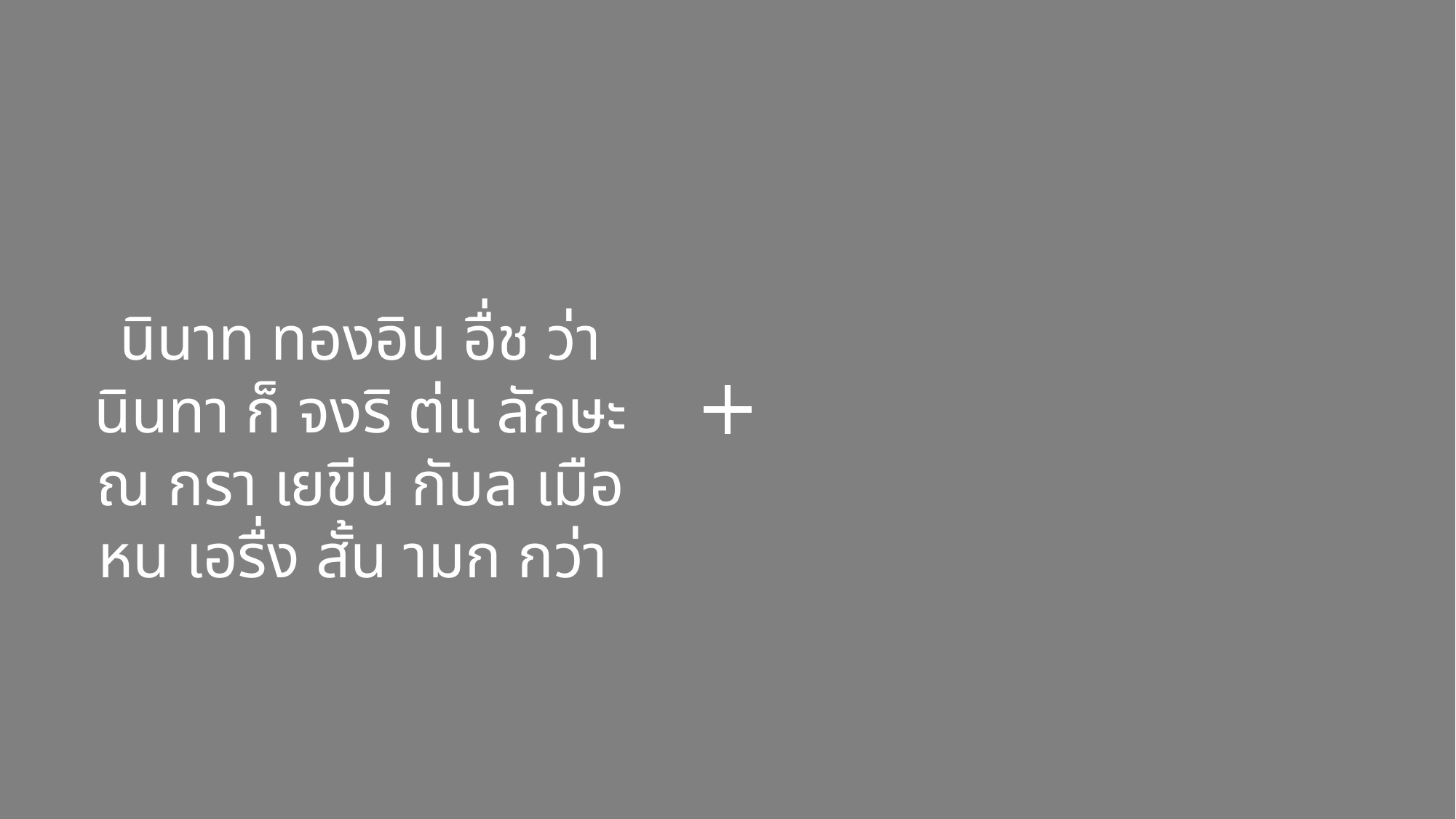

นินาท ทองอิน อื่ช ว่า นินทา ก็ จงริ ต่แ ลักษะณ กรา เยขีน กับล เมือหน เอรื่ง สั้น ามก กว่า